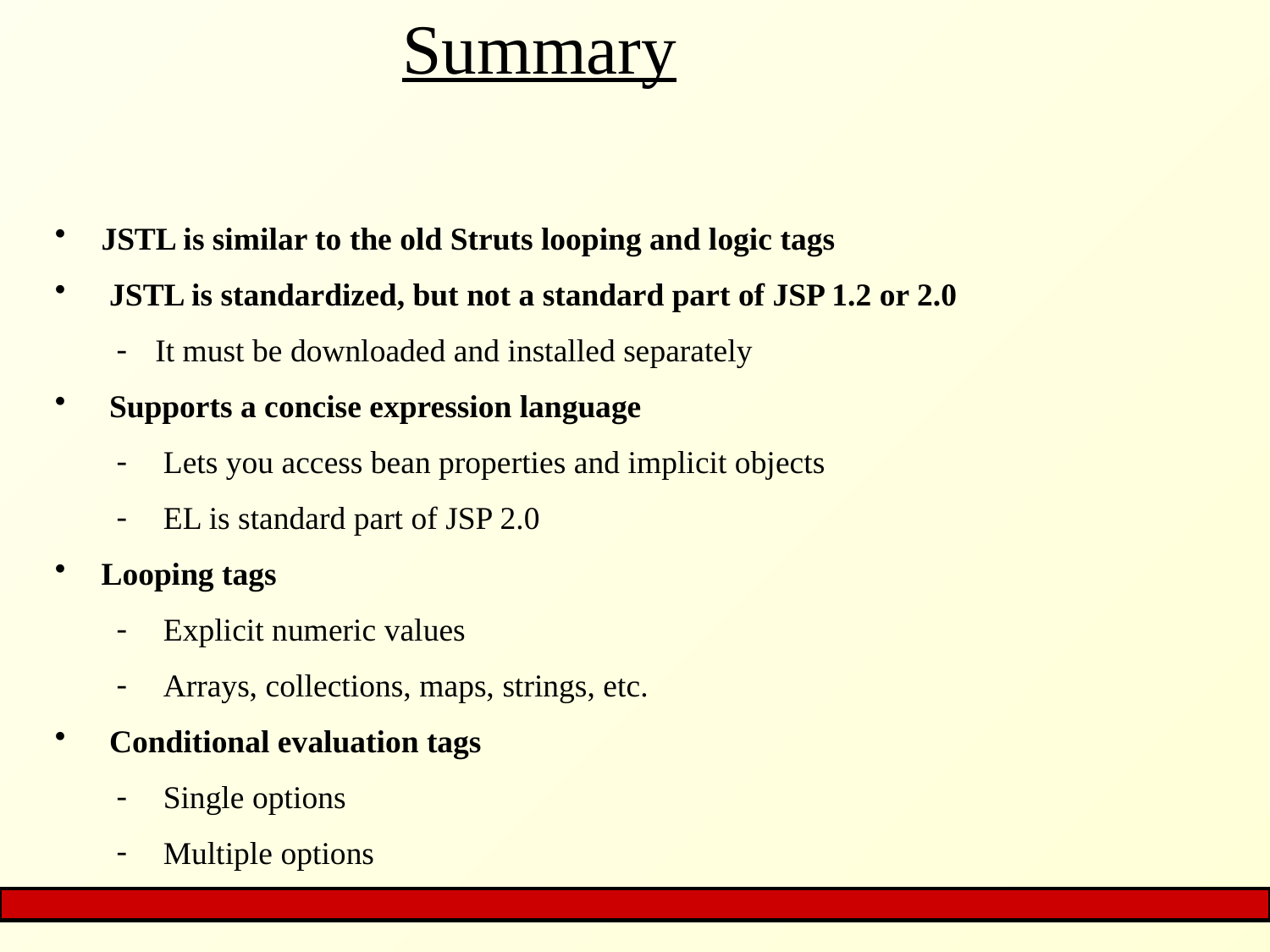

# Summary
JSTL is similar to the old Struts looping and logic tags
 JSTL is standardized, but not a standard part of JSP 1.2 or 2.0
It must be downloaded and installed separately
 Supports a concise expression language
 Lets you access bean properties and implicit objects
 EL is standard part of JSP 2.0
Looping tags
 Explicit numeric values
 Arrays, collections, maps, strings, etc.
 Conditional evaluation tags
 Single options
 Multiple options